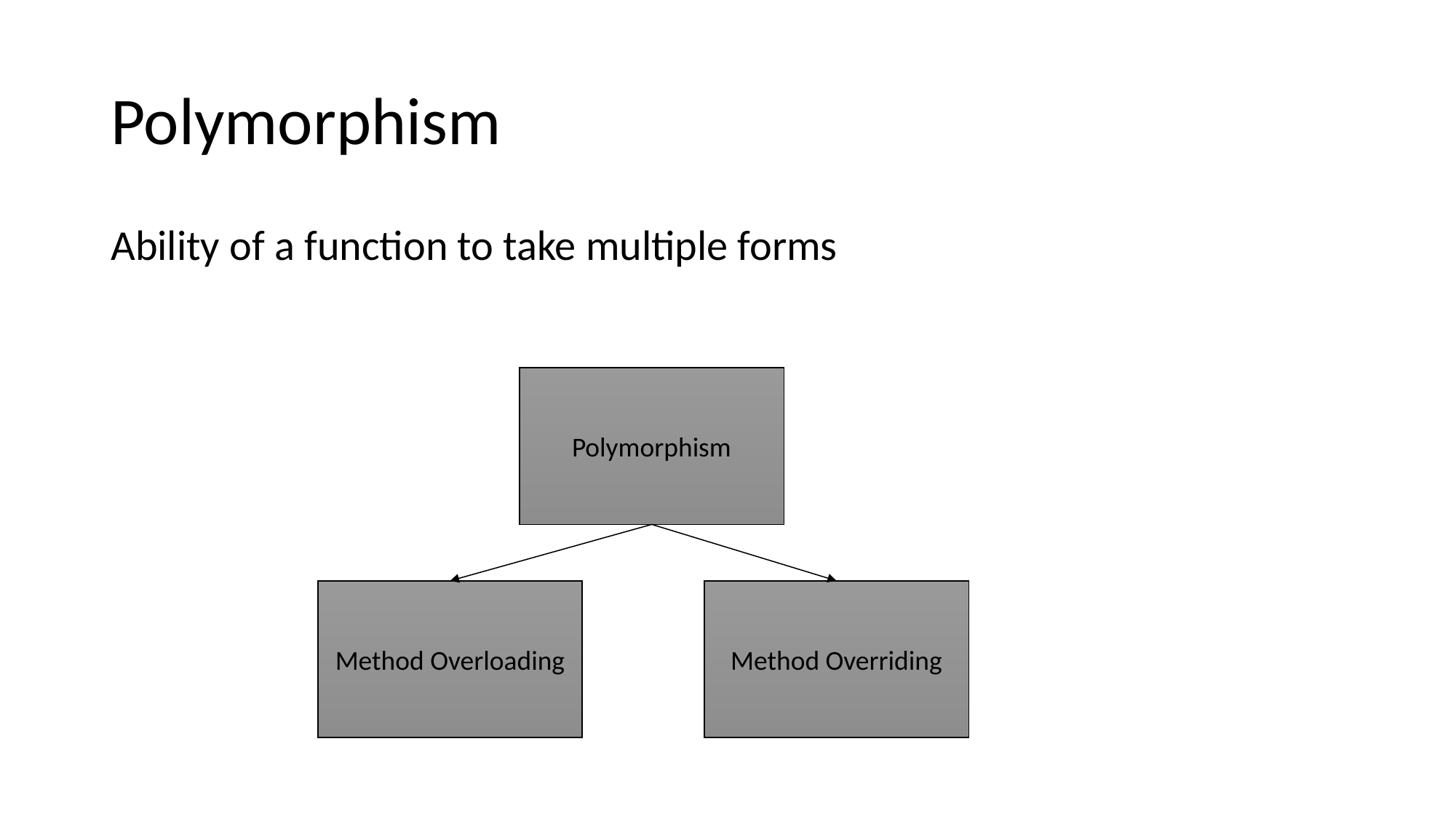

# Polymorphism
Ability of a function to take multiple forms
Polymorphism
Method Overriding
Method Overloading